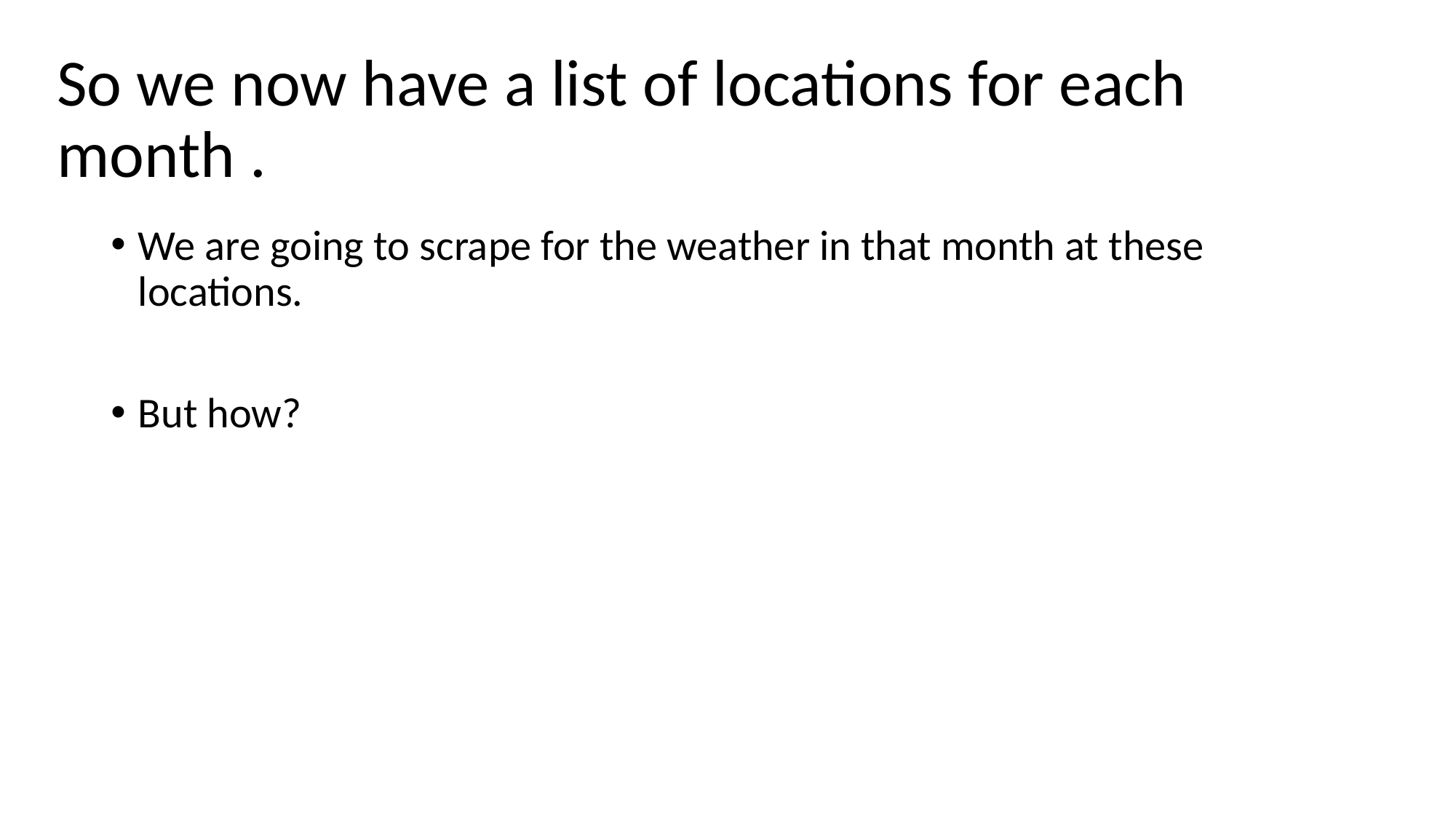

# So we now have a list of locations for each month .
We are going to scrape for the weather in that month at these locations.

But how?